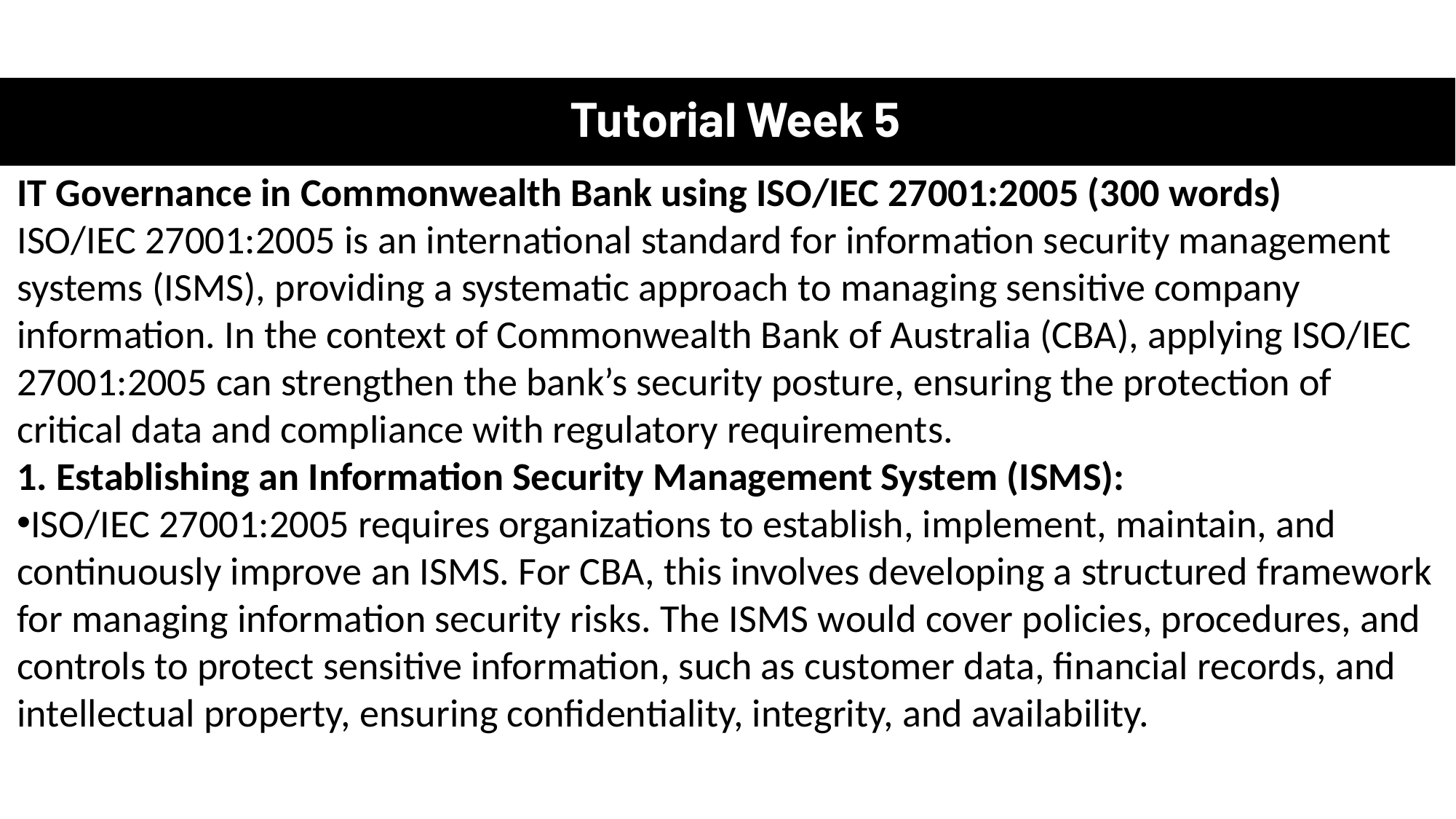

# Tutorial Week 5

IT Governance in Commonwealth Bank using ISO/IEC 27001:2005 (300 words)
ISO/IEC 27001:2005 is an international standard for information security management systems (ISMS), providing a systematic approach to managing sensitive company information. In the context of Commonwealth Bank of Australia (CBA), applying ISO/IEC 27001:2005 can strengthen the bank’s security posture, ensuring the protection of critical data and compliance with regulatory requirements.
1. Establishing an Information Security Management System (ISMS):
ISO/IEC 27001:2005 requires organizations to establish, implement, maintain, and continuously improve an ISMS. For CBA, this involves developing a structured framework for managing information security risks. The ISMS would cover policies, procedures, and controls to protect sensitive information, such as customer data, financial records, and intellectual property, ensuring confidentiality, integrity, and availability.